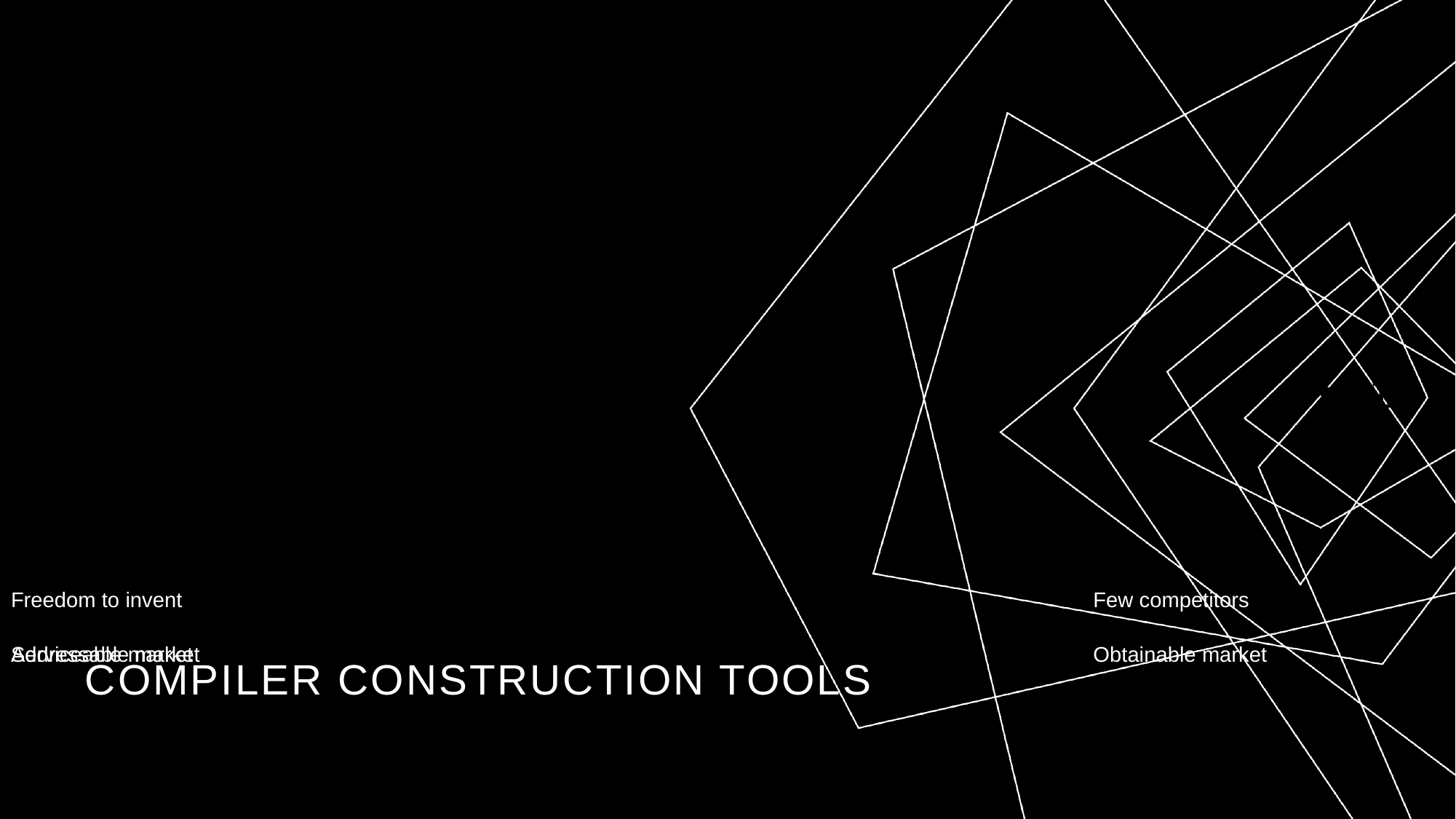

$3B
$2B
$1B
# Compiler Construction Tools
Freedom to invent
Few competitors
Addressable market
Serviceable market
Obtainable market